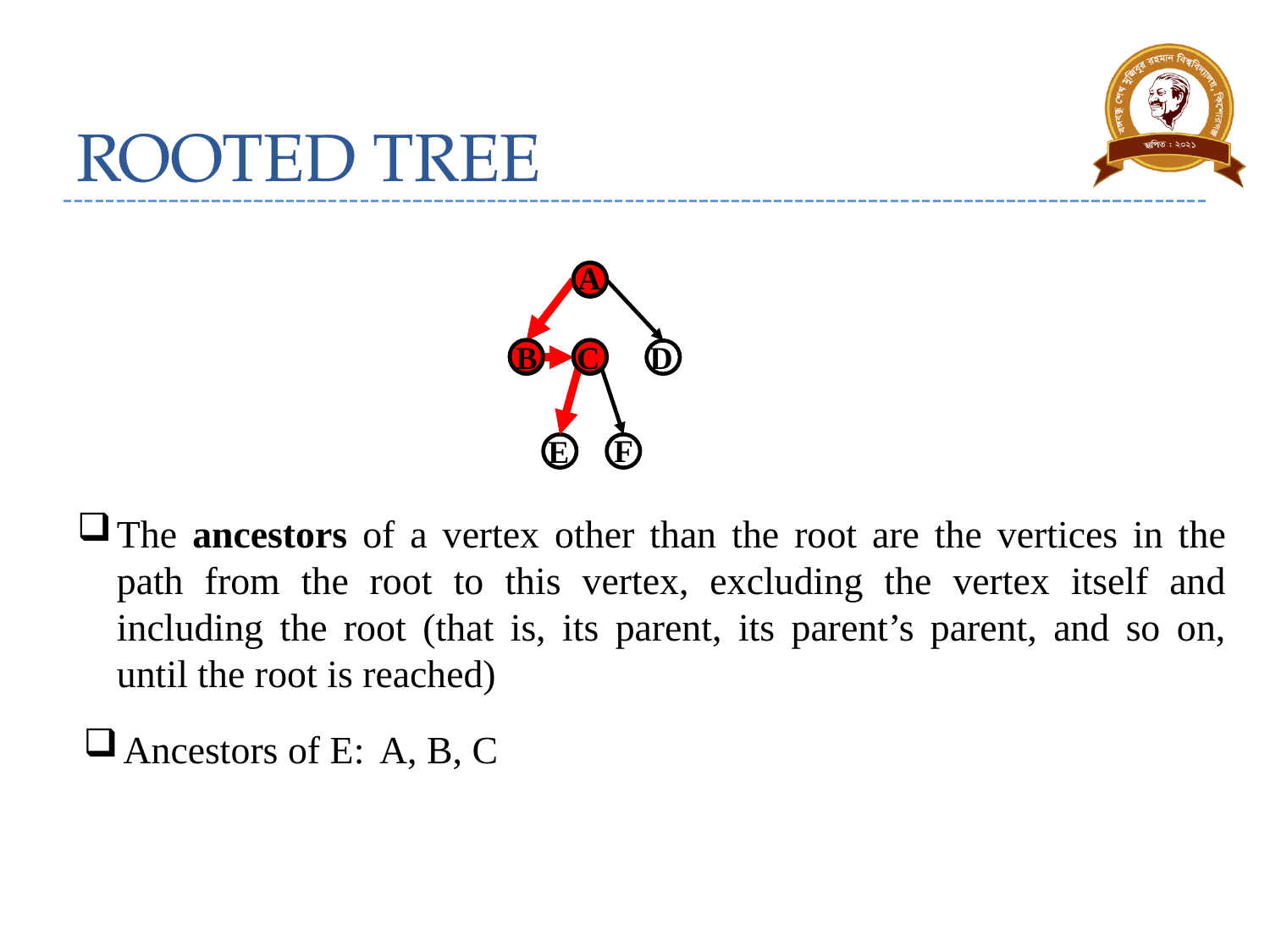

# ROOTED TREE
A

B
C
D

F
E

The ancestors of a vertex other than the root are the vertices in the path from the root to this vertex, excluding the vertex itself and including the root (that is, its parent, its parent’s parent, and so on, until the root is reached)
Ancestors of E:
A, B, C